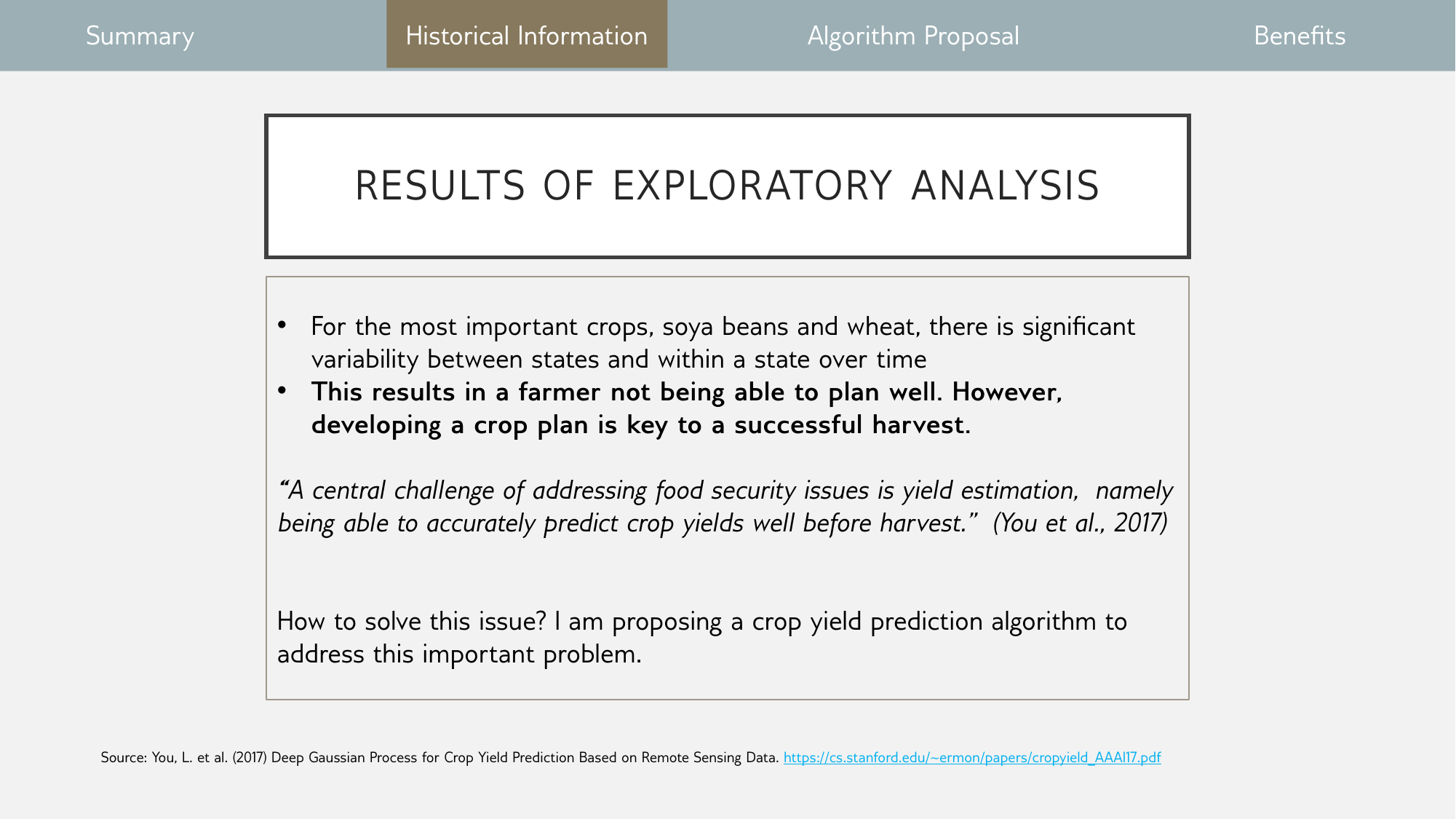

Summary
Algorithm Proposal
Benefits
Historical Information
# Results of Exploratory analysis
For the most important crops, soya beans and wheat, there is significant variability between states and within a state over time
This results in a farmer not being able to plan well. However, developing a crop plan is key to a successful harvest.

“A central challenge of addressing food security issues is yield estimation,  namely being able to accurately predict crop yields well before harvest.”  (You et al., 2017)

How to solve this issue? I am proposing a crop yield prediction algorithm to address this important problem.
Source: You, L. et al. (2017) Deep Gaussian Process for Crop Yield Prediction Based on Remote Sensing Data. https://cs.stanford.edu/~ermon/papers/cropyield_AAAI17.pdf